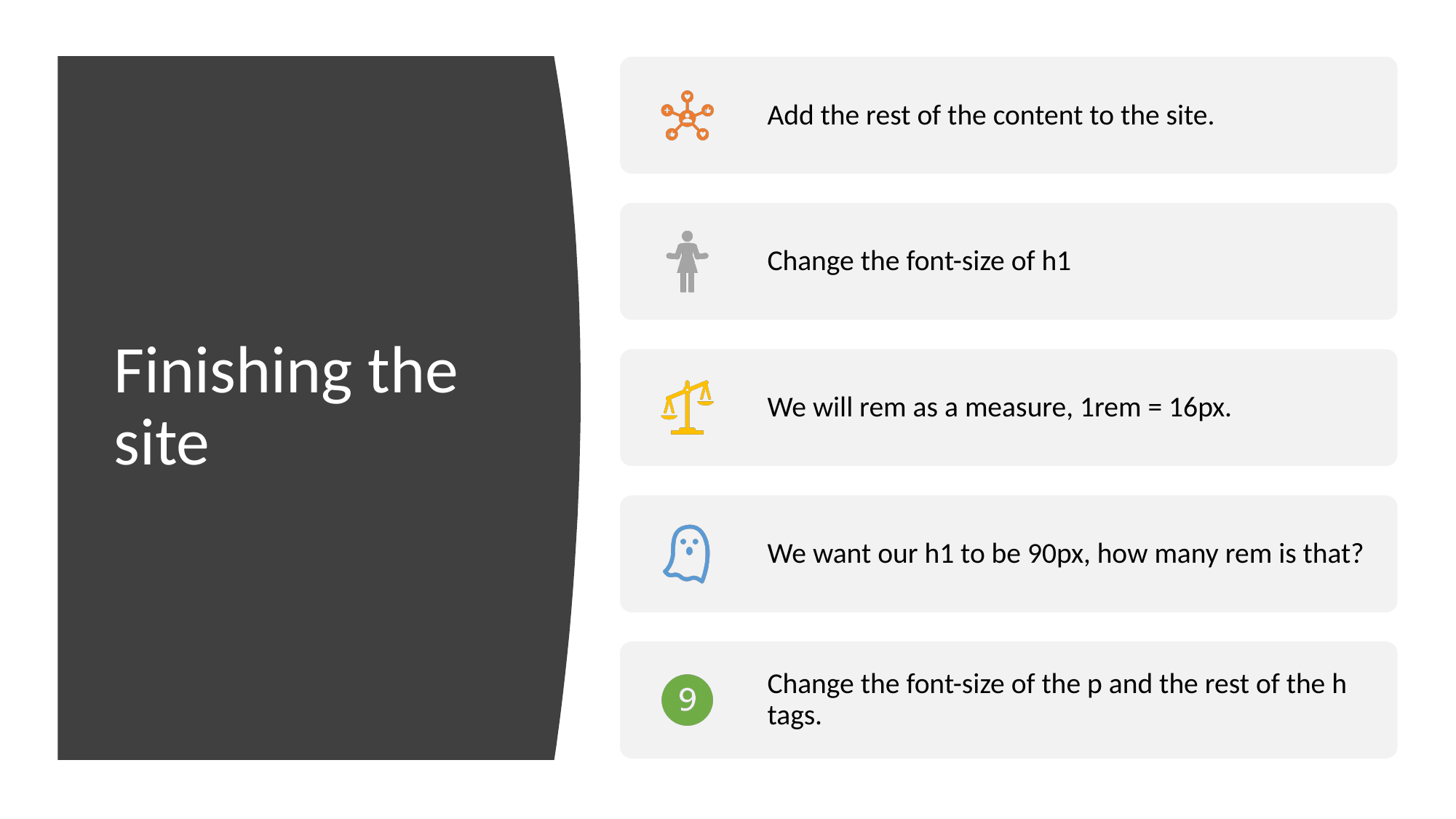

Add the rest of the content to the site.
Change the font-size of h1
We will rem as a measure, 1rem = 16px.
We want our h1 to be 90px, how many rem is that?
Change the font-size of the p and the rest of the h tags.

# Finishing the site